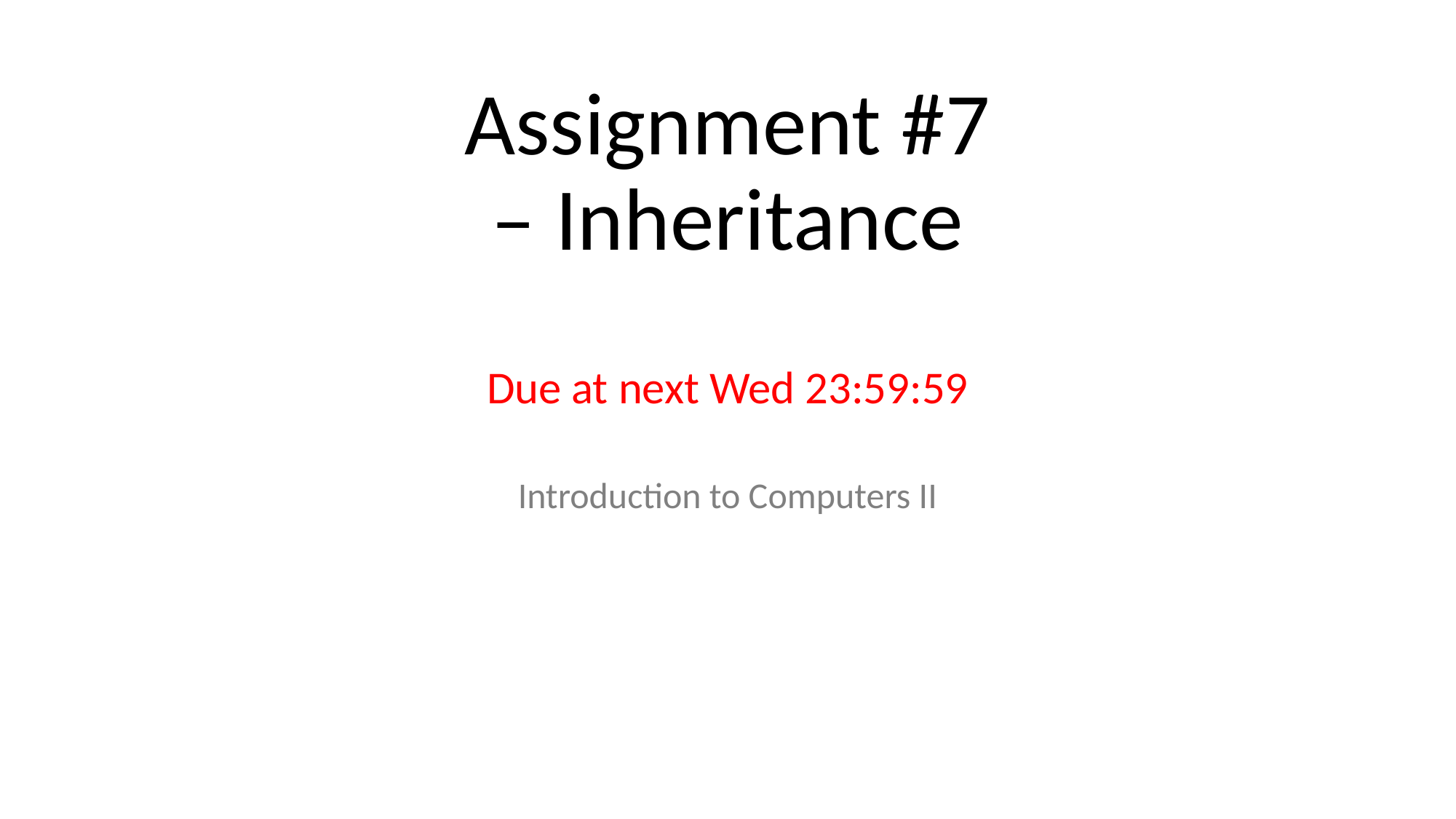

# Assignment #7 – Inheritance Due at next Wed 23:59:59
Introduction to Computers II